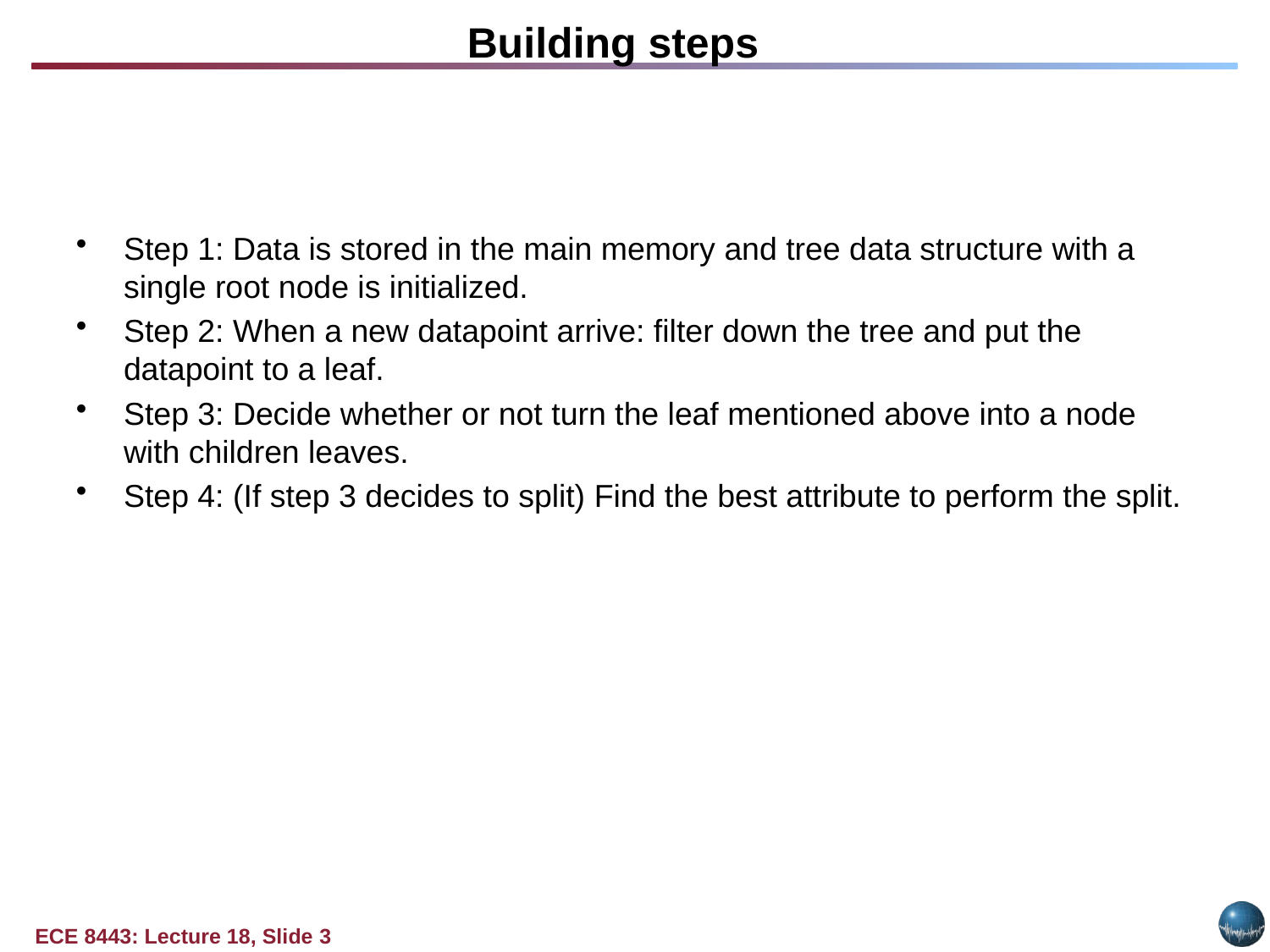

# Building steps
Step 1: Data is stored in the main memory and tree data structure with a single root node is initialized.
Step 2: When a new datapoint arrive: filter down the tree and put the datapoint to a leaf.
Step 3: Decide whether or not turn the leaf mentioned above into a node with children leaves.
Step 4: (If step 3 decides to split) Find the best attribute to perform the split.